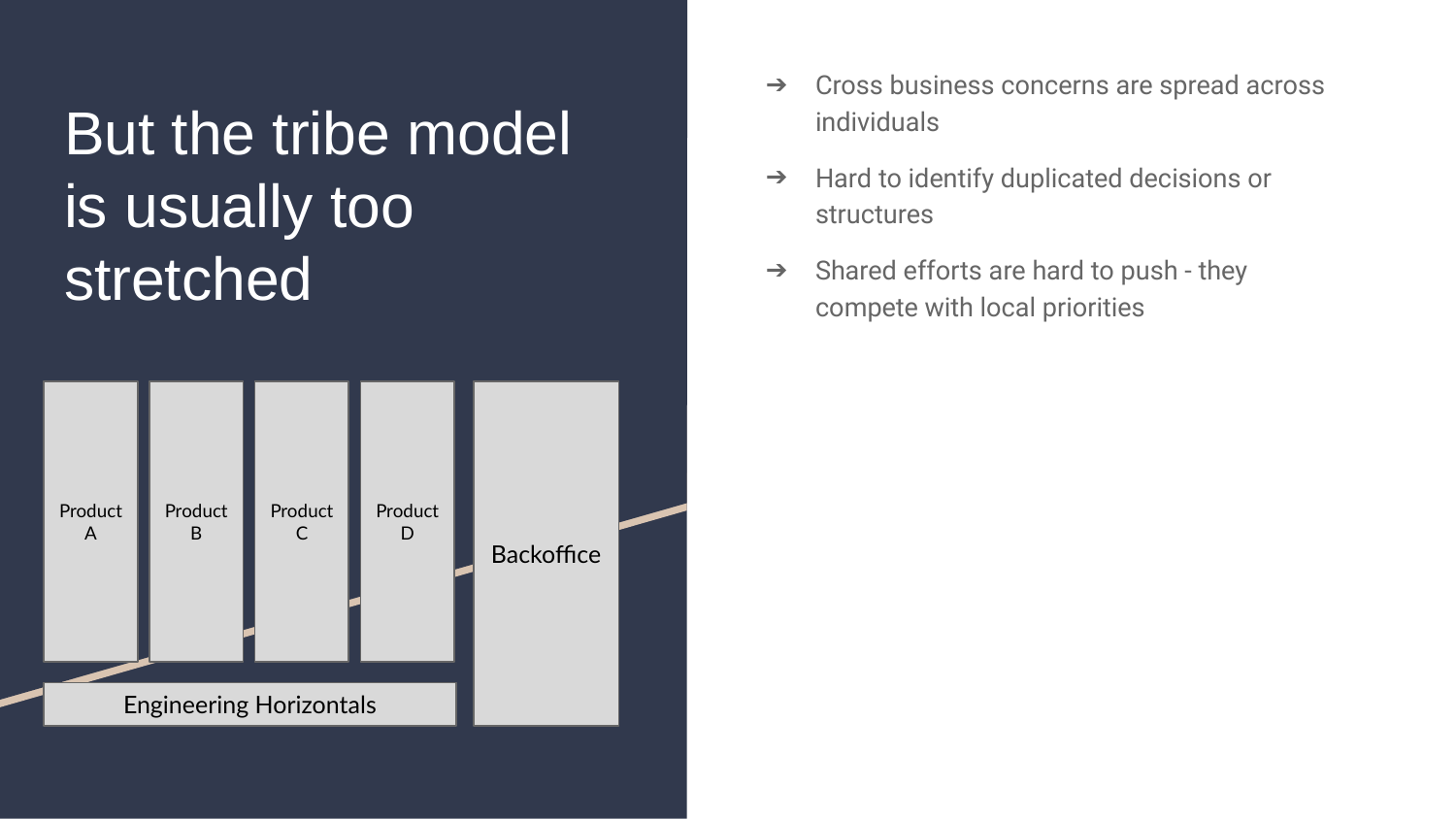

Cross business concerns are spread across individuals
Hard to identify duplicated decisions or structures
Shared efforts are hard to push - they compete with local priorities

# But the tribe model is usually too stretched
Product A
Product B
Product C
Product D
Backoffice
Engineering Horizontals